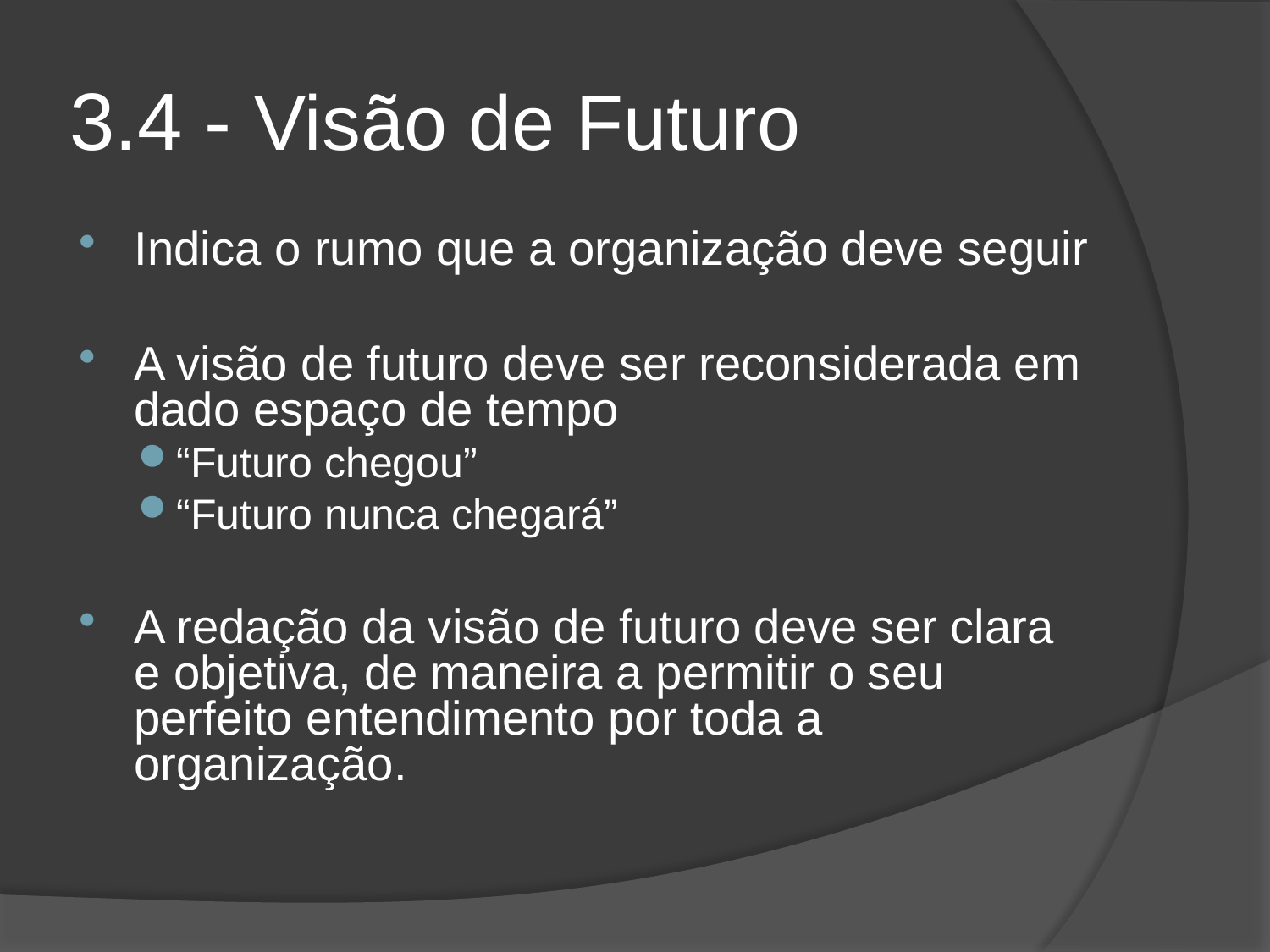

3.4 - Visão de Futuro
Indica o rumo que a organização deve seguir

A visão de futuro deve ser reconsiderada em dado espaço de tempo
“Futuro chegou”
“Futuro nunca chegará”

A redação da visão de futuro deve ser clara e objetiva, de maneira a permitir o seu perfeito entendimento por toda a organização.